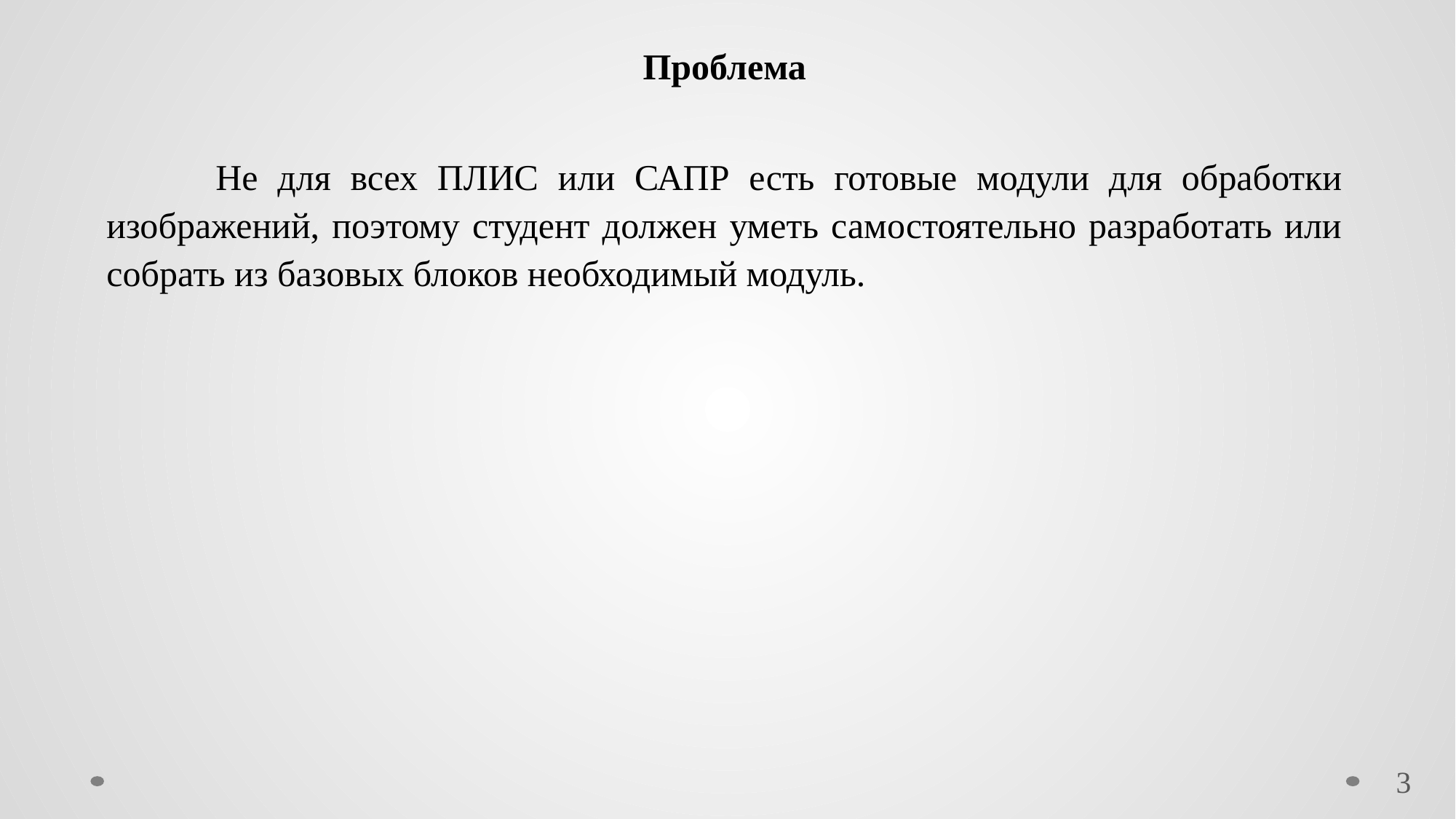

Проблема

	Не для всех ПЛИС или САПР есть готовые модули для обработки изображений, поэтому студент должен уметь самостоятельно разработать или собрать из базовых блоков необходимый модуль.
3